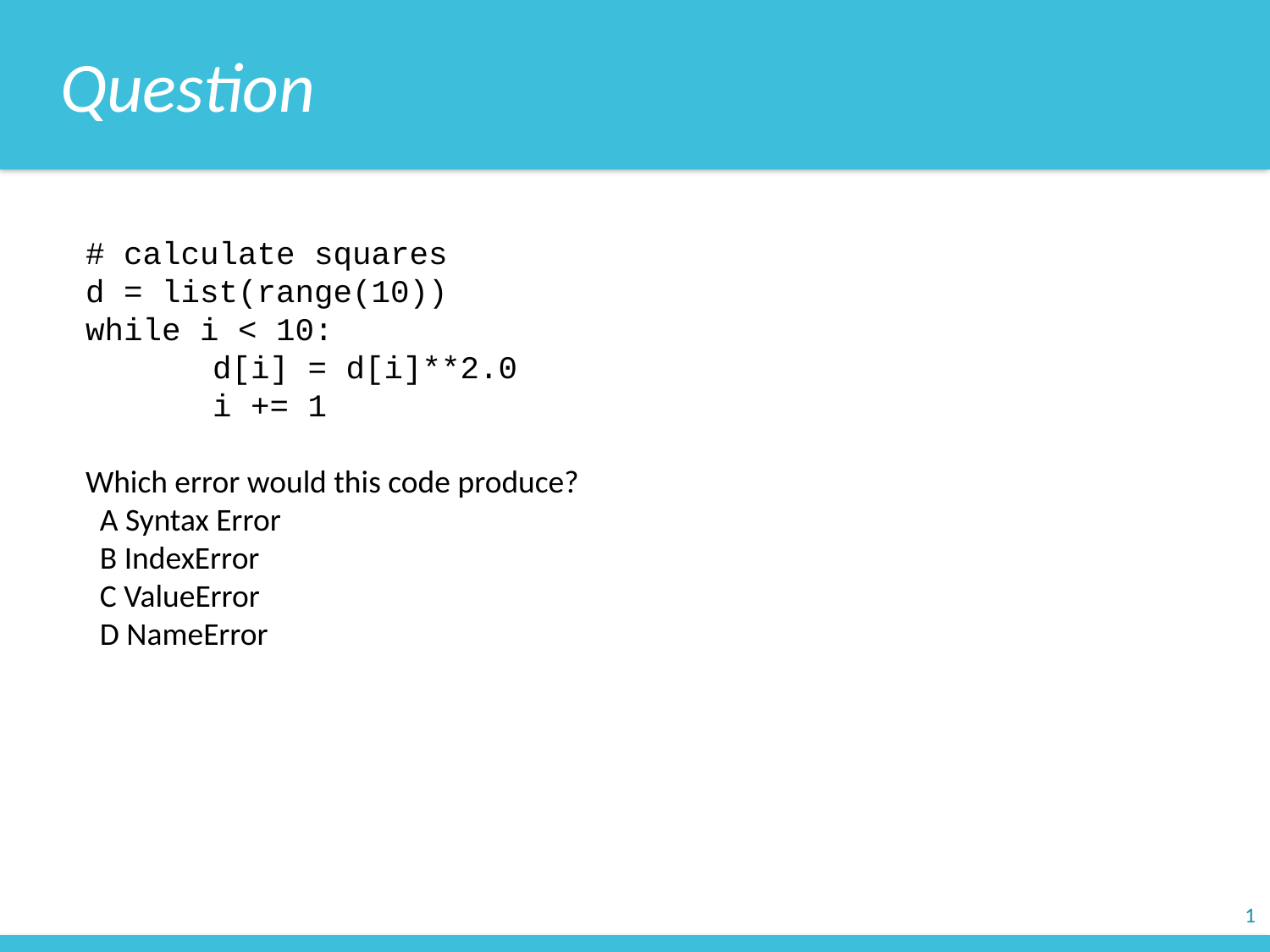

Question
# calculate squares
d = list(range(10))
while i < 10:
	d[i] = d[i]**2.0
	i += 1

Which error would this code produce?
  A Syntax Error
  B IndexError
  C ValueError
  D NameError
1